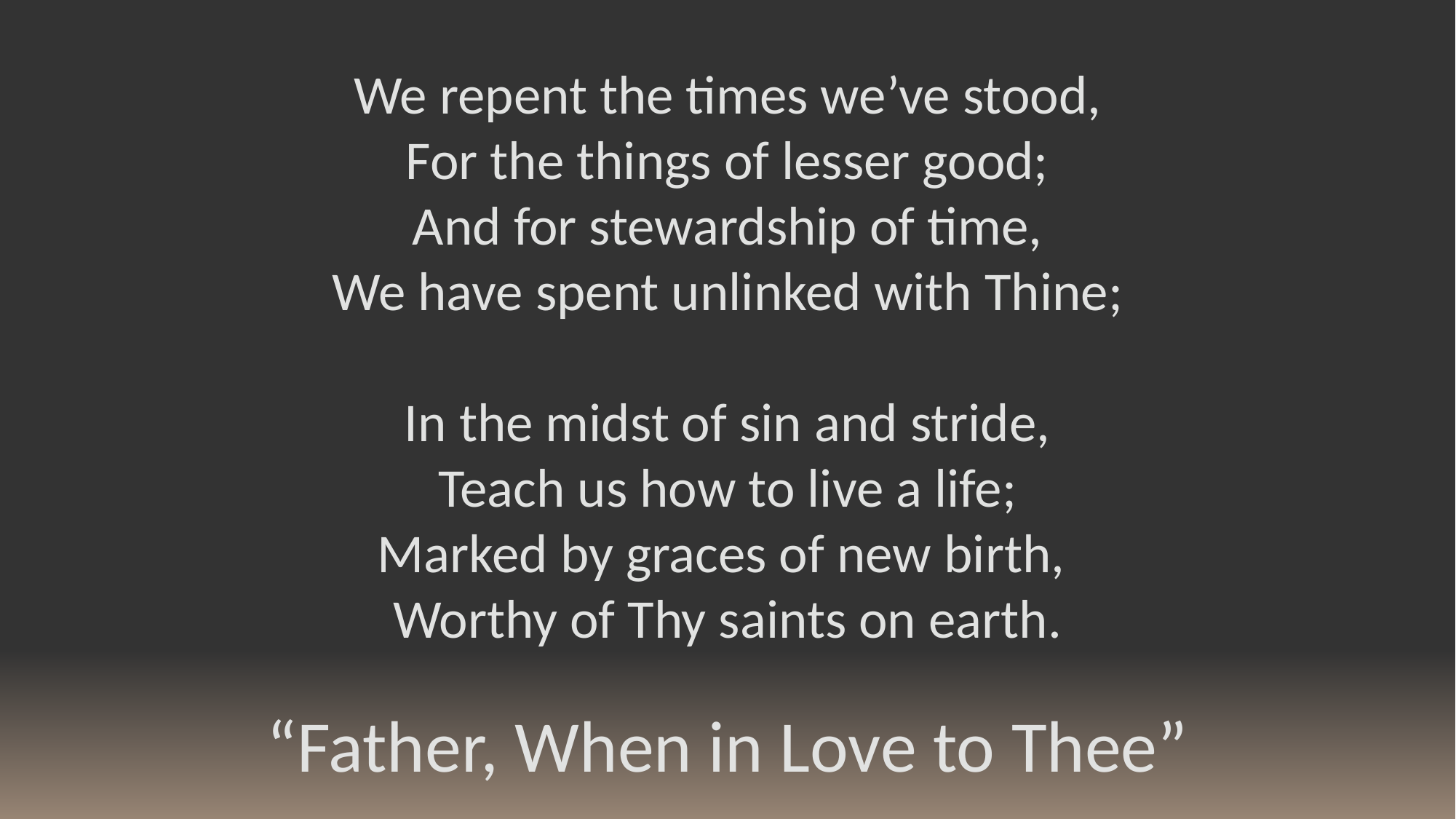

We repent the times we’ve stood,
For the things of lesser good;
And for stewardship of time,
We have spent unlinked with Thine;

In the midst of sin and stride,
Teach us how to live a life;
Marked by graces of new birth,
Worthy of Thy saints on earth.

“Father, When in Love to Thee”